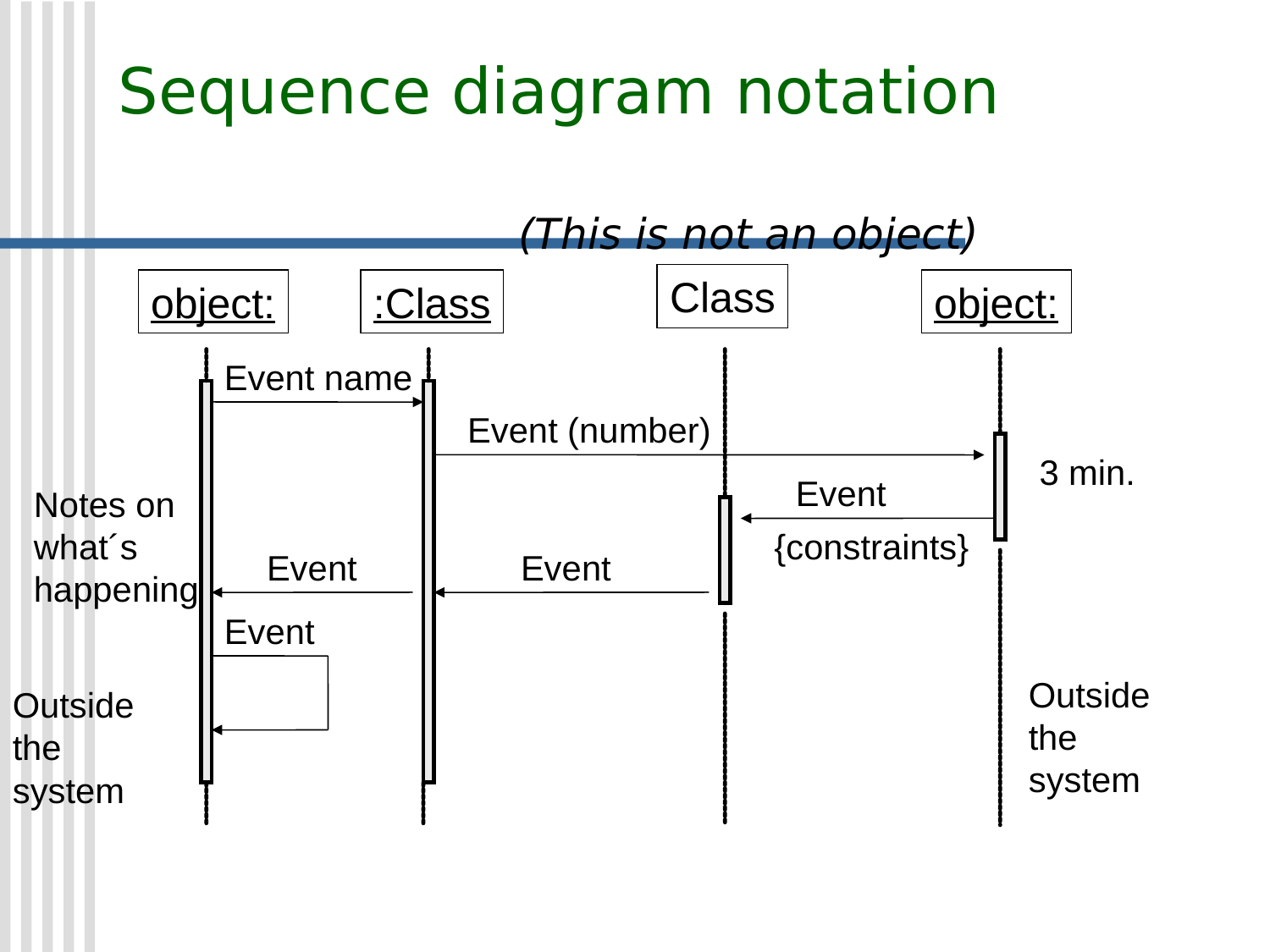

Sequence diagram notation

(This is not an object)
Class
object:
:Class
object:

Event name

Event (number)

3 min.

Event
Notes on what´s happening

{constraints}
Event
Event

Event

Outside the system
Outside the system